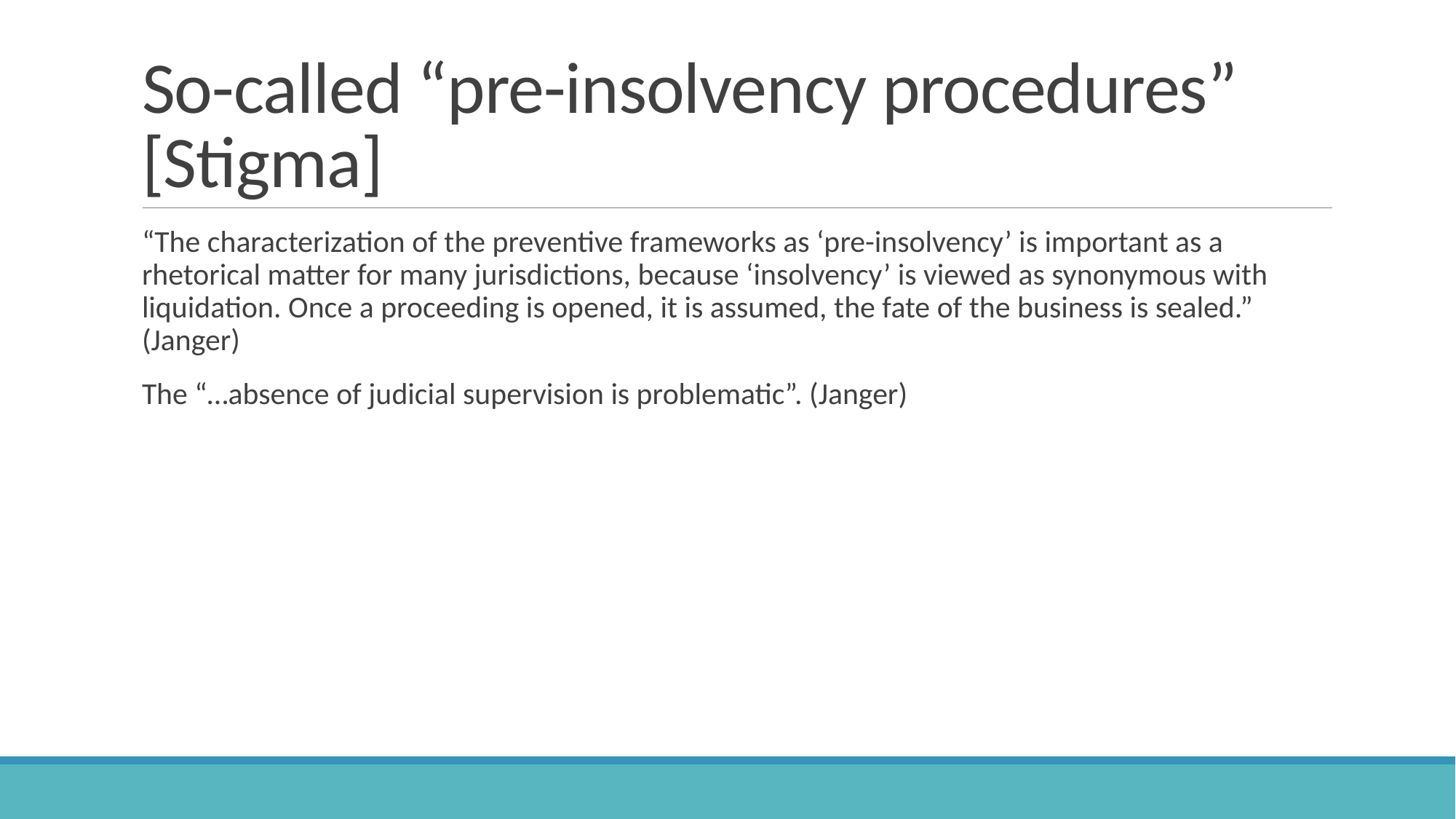

# So-called “pre-insolvency procedures” [Stigma]
“The characterization of the preventive frameworks as ‘pre-insolvency’ is important as a rhetorical matter for many jurisdictions, because ‘insolvency’ is viewed as synonymous with liquidation. Once a proceeding is opened, it is assumed, the fate of the business is sealed.” (Janger)
The “…absence of judicial supervision is problematic”. (Janger)